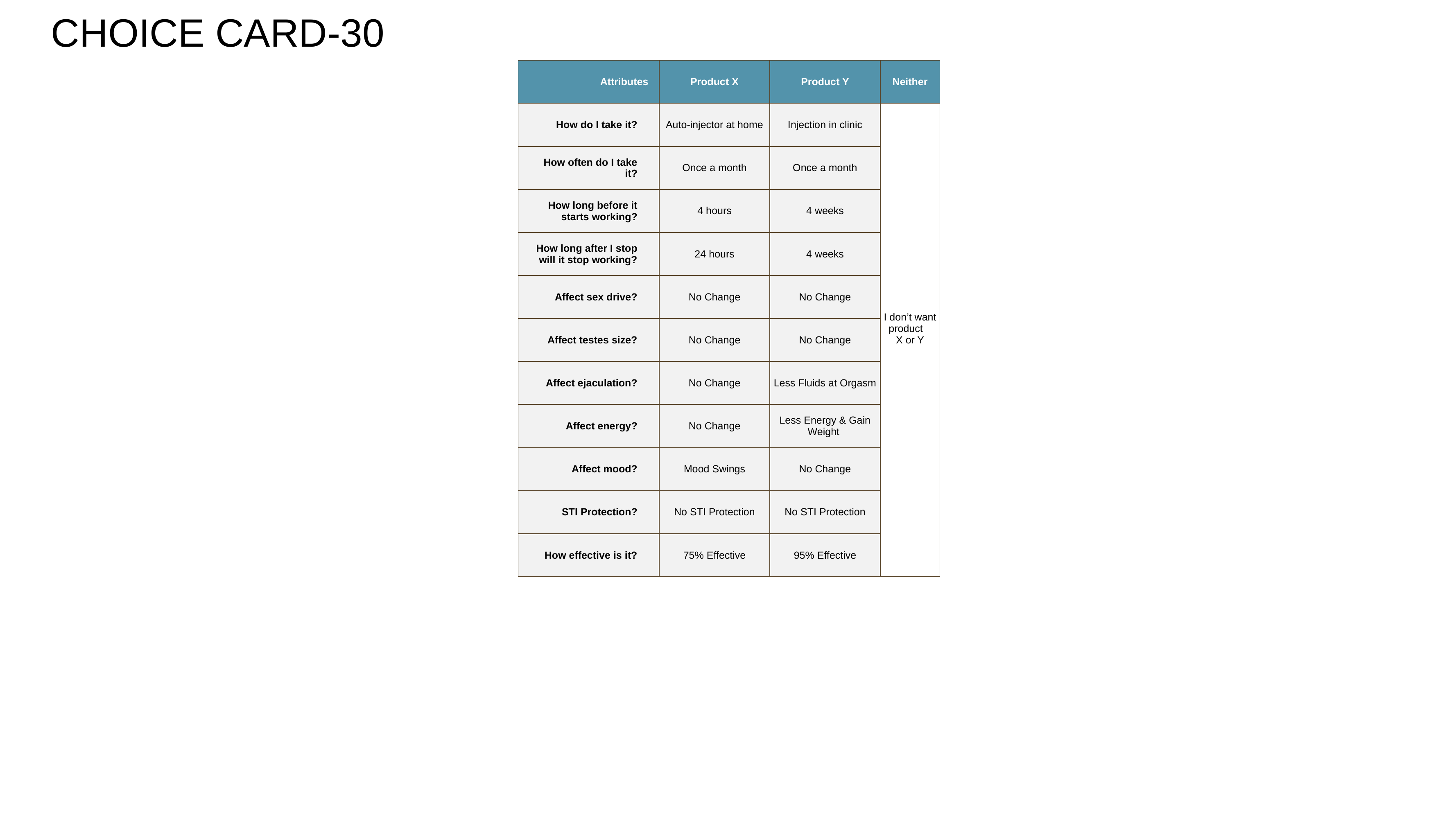

CHOICE CARD-30
| Attributes | Product X | Product Y | Neither |
| --- | --- | --- | --- |
| How do I take it? | Auto-injector at home | Injection in clinic | I don’t want product X or Y |
| How often do I take it? | Once a month | Once a month |  |
| How long before it starts working? | 4 hours | 4 weeks |  |
| How long after I stop will it stop working? | 24 hours | 4 weeks |  |
| Affect sex drive? | No Change | No Change |  |
| Affect testes size? | No Change | No Change |  |
| Affect ejaculation? | No Change | Less Fluids at Orgasm |  |
| Affect energy? | No Change | Less Energy & Gain Weight |  |
| Affect mood? | Mood Swings | No Change |  |
| STI Protection? | No STI Protection | No STI Protection |  |
| How effective is it? | 75% Effective | 95% Effective |  |
31